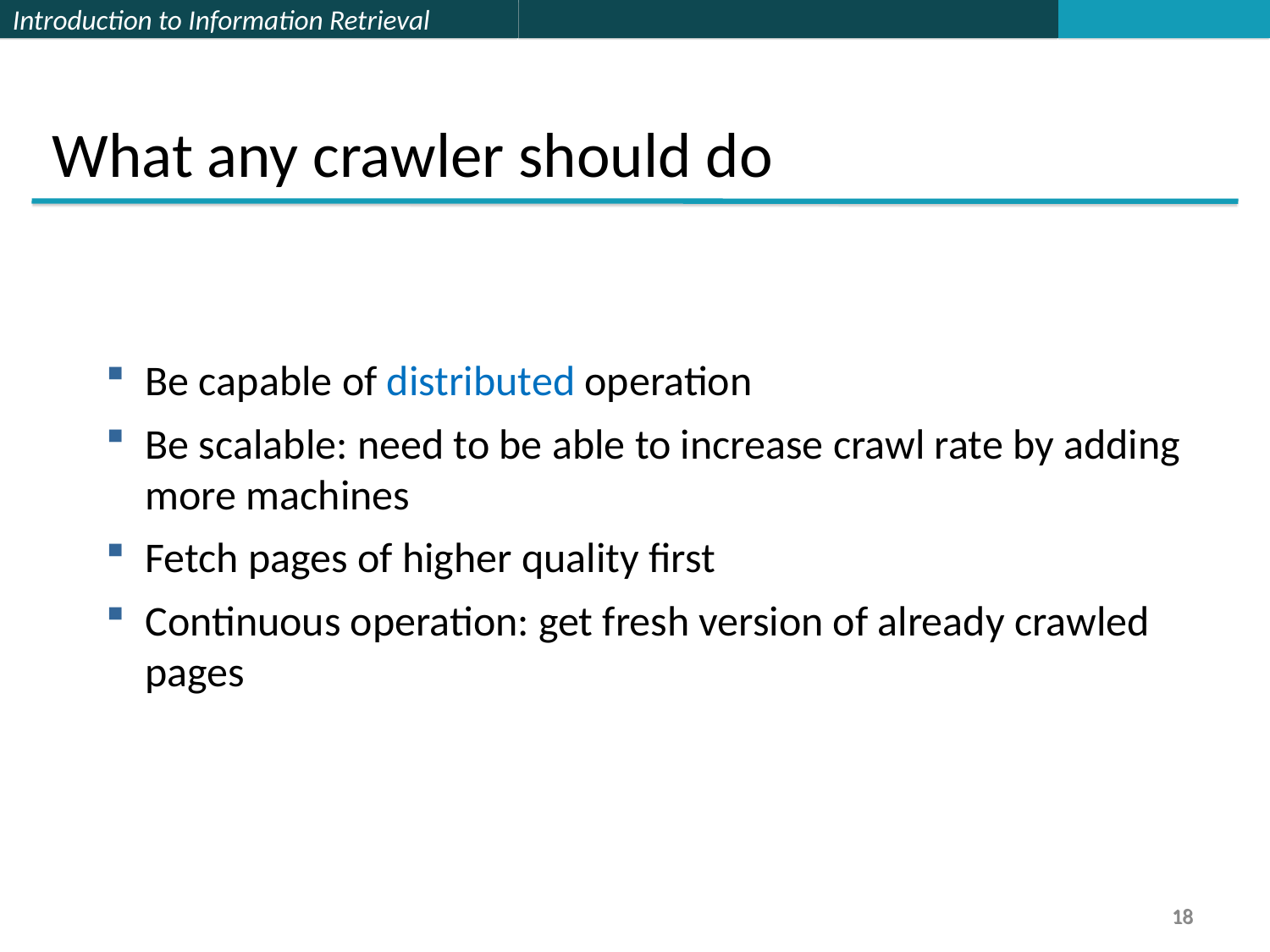

What any crawler should do
Be capable of distributed operation
Be scalable: need to be able to increase crawl rate by adding more machines
Fetch pages of higher quality first
Continuous operation: get fresh version of already crawled pages
18
18